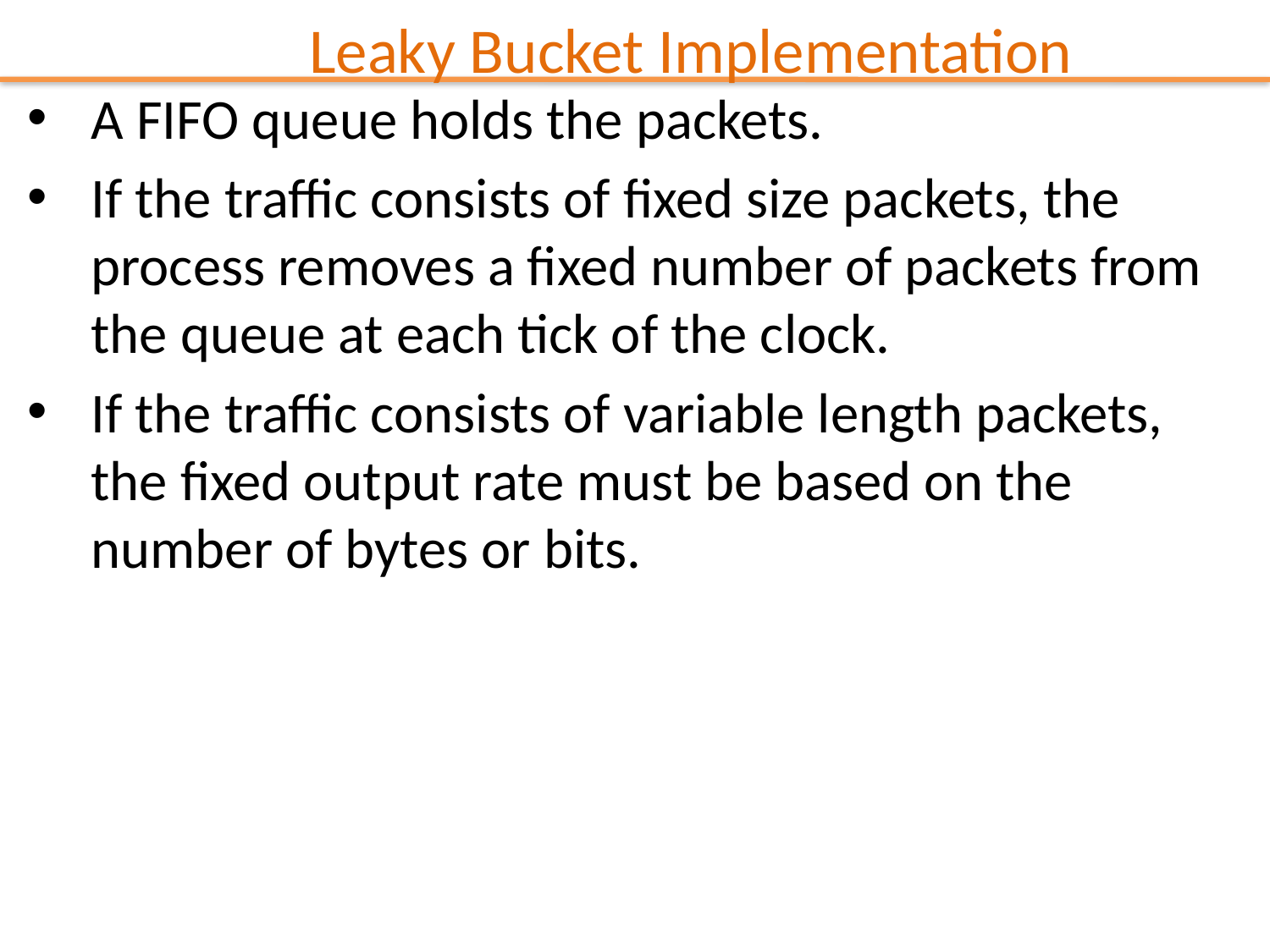

# Leaky Bucket Implementation
A FIFO queue holds the packets.
If the traffic consists of fixed size packets, the process removes a fixed number of packets from the queue at each tick of the clock.
If the traffic consists of variable length packets, the fixed output rate must be based on the number of bytes or bits.